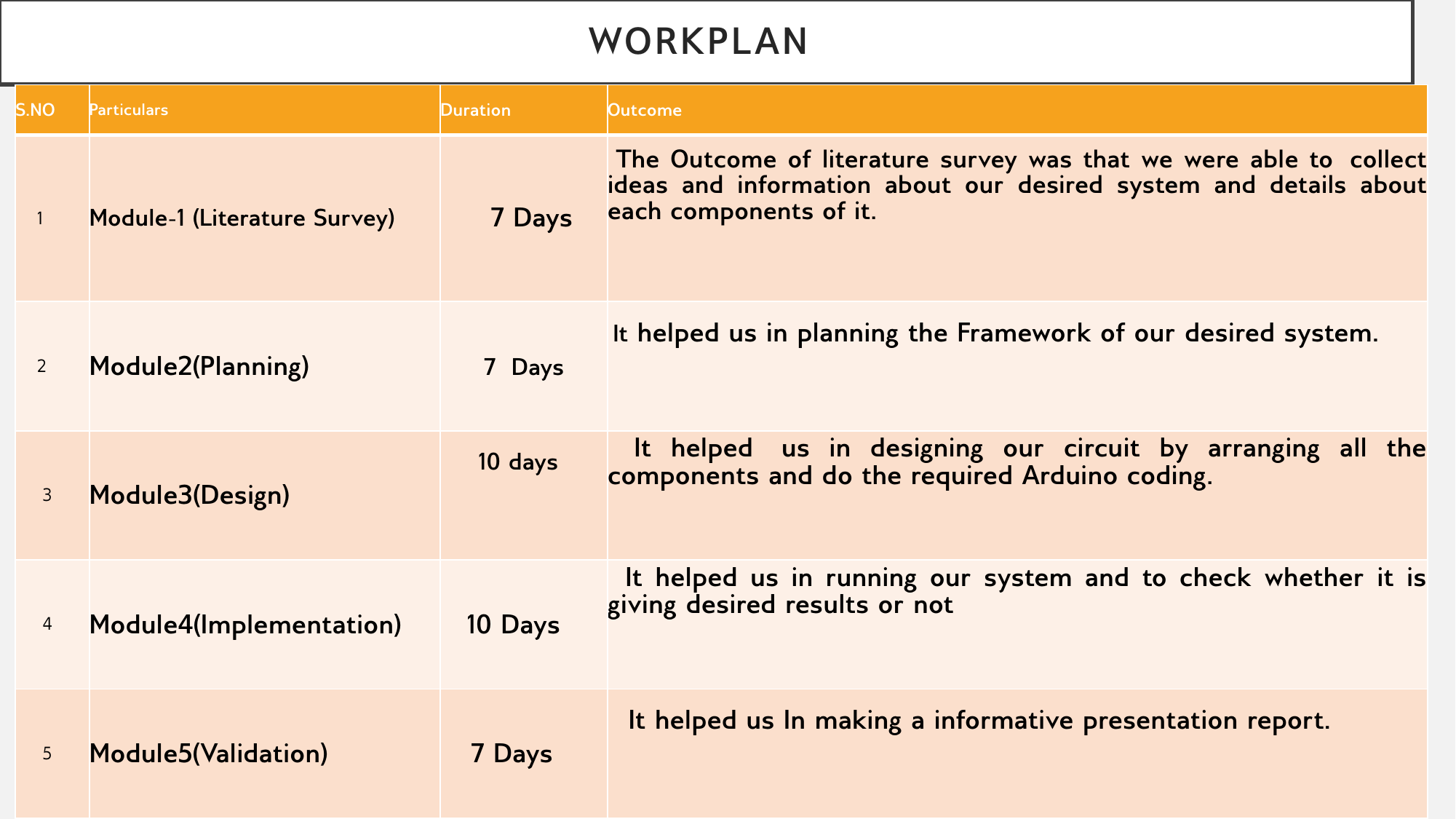

# Workplan
| S.NO | Particulars | Duration | Outcome |
| --- | --- | --- | --- |
| 1 | Module-1 (Literature Survey) | 7 Days | The Outcome of literature survey was that we were able to  collect ideas and information about our desired system and details about each components of it. |
| 2 | Module2(Planning) | 7  Days | It helped us in planning the Framework of our desired system. |
| 3 | Module3(Design) | 10 days | It helped  us in designing our circuit by arranging all the components and do the required Arduino coding. |
| 4 | Module4(Implementation) | 10 Days | It helped us in running our system and to check whether it is giving desired results or not |
| 5 | Module5(Validation) | 7 Days | It helped us In making a informative presentation report. |